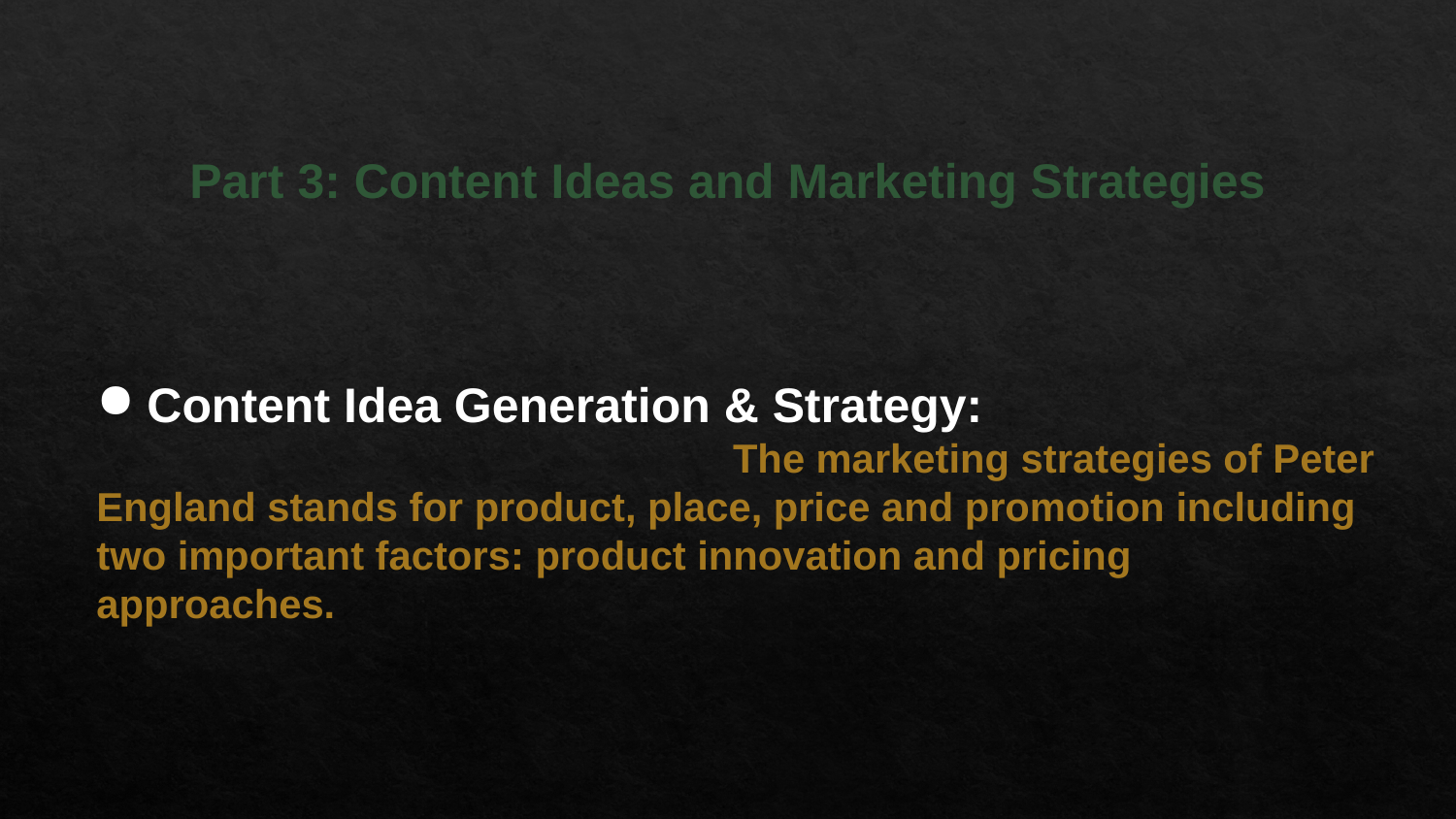

Part 3: Content Ideas and Marketing Strategies
Content Idea Generation & Strategy:
                                                         The marketing strategies of Peter England stands for product, place, price and promotion including two important factors: product innovation and pricing approaches.